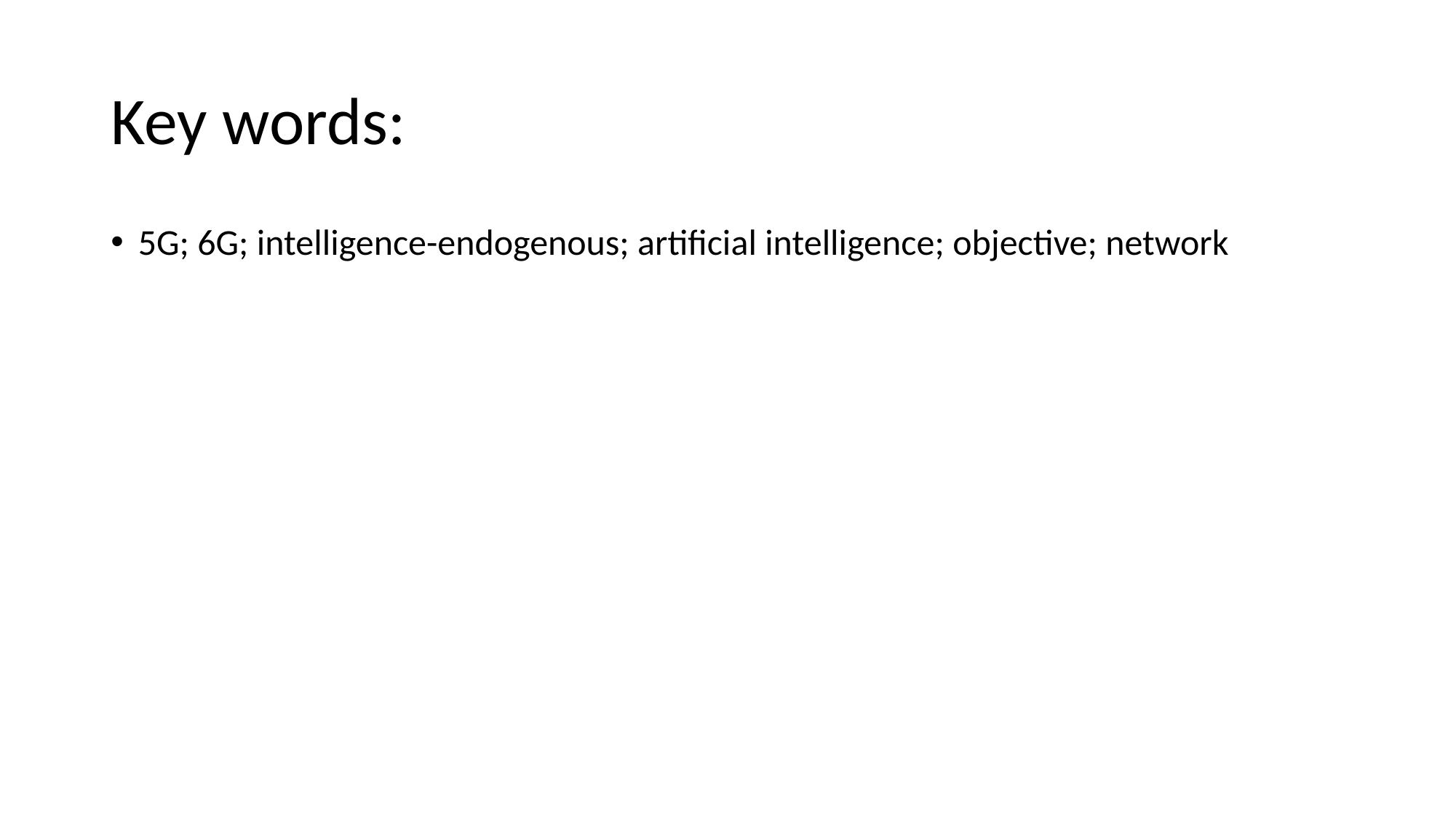

# Key words:
5G; 6G; intelligence-endogenous; artificial intelligence; objective; network